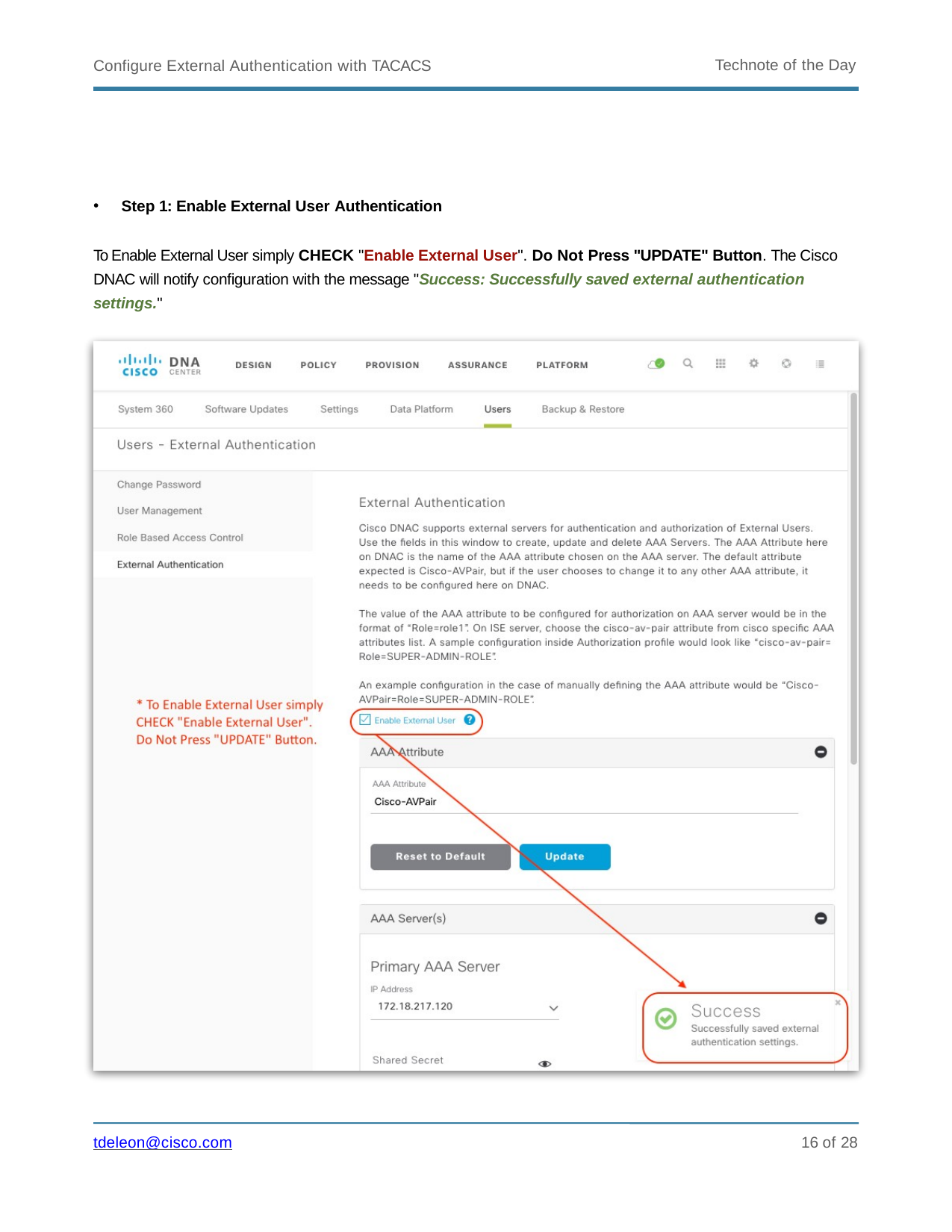

Technote of the Day
Configure External Authentication with TACACS
Step 1: Enable External User Authentication

To Enable External User simply CHECK "Enable External User". Do Not Press "UPDATE" Button. The Cisco  DNAC will notify configuration with the message "Success: Successfully saved external authentication  settings."

16 of 28
tdeleon@cisco.com